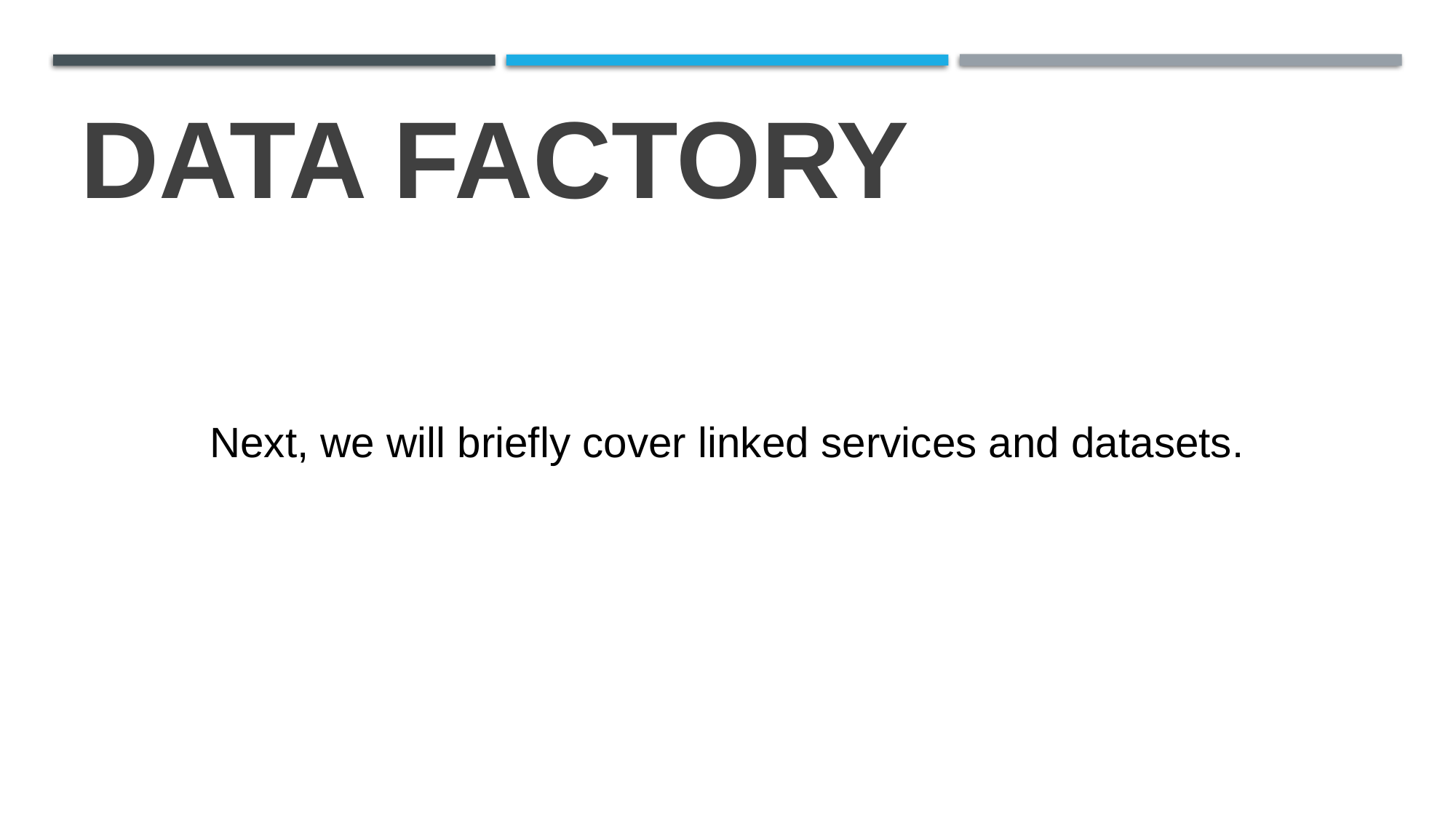

# Data factory
Next, we will briefly cover linked services and datasets.